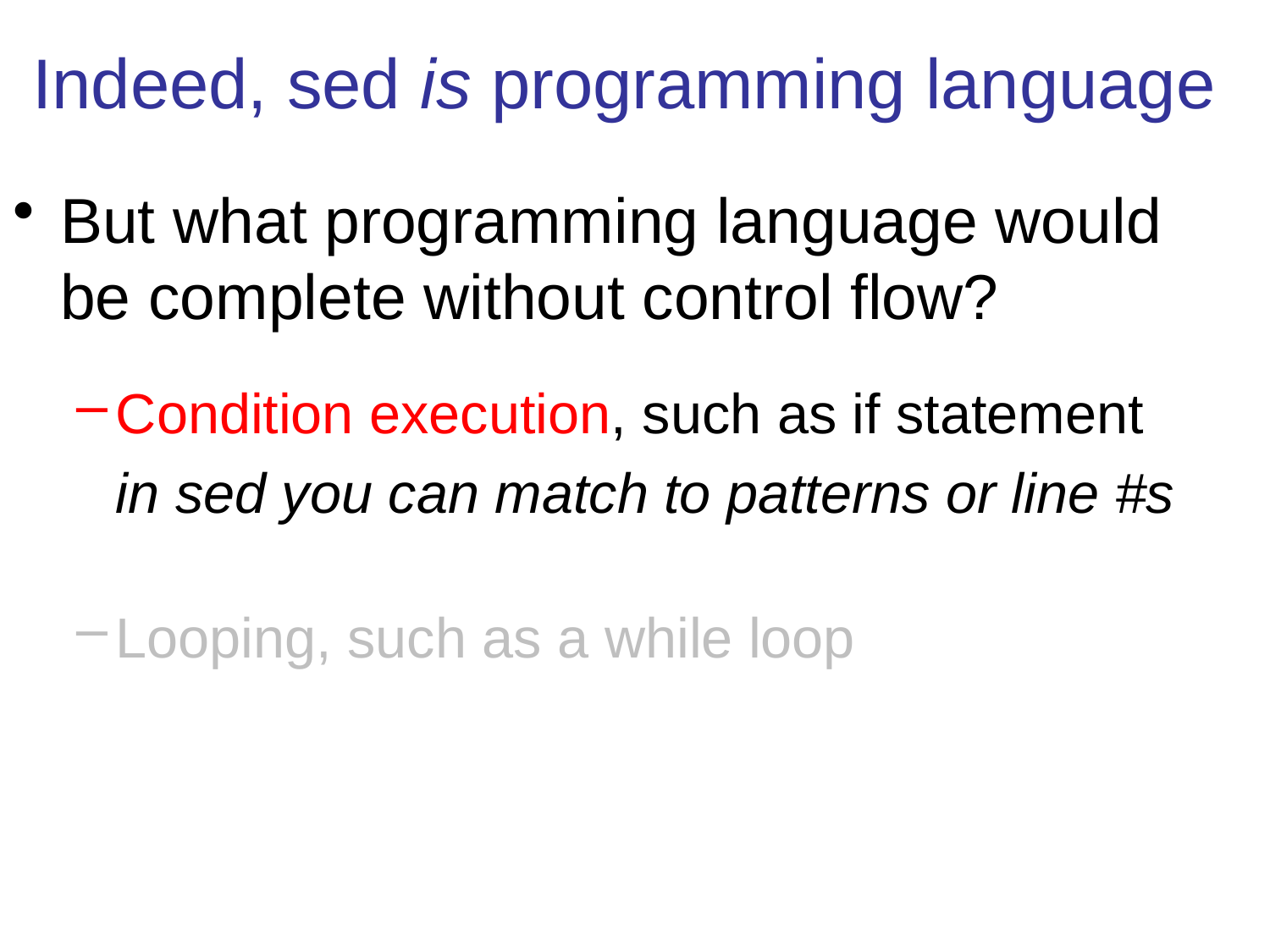

Indeed, sed is programming language

But what programming language would be complete without control flow?

Condition execution, such as if statement
	in sed you can match to patterns or line #s

Looping, such as a while loop